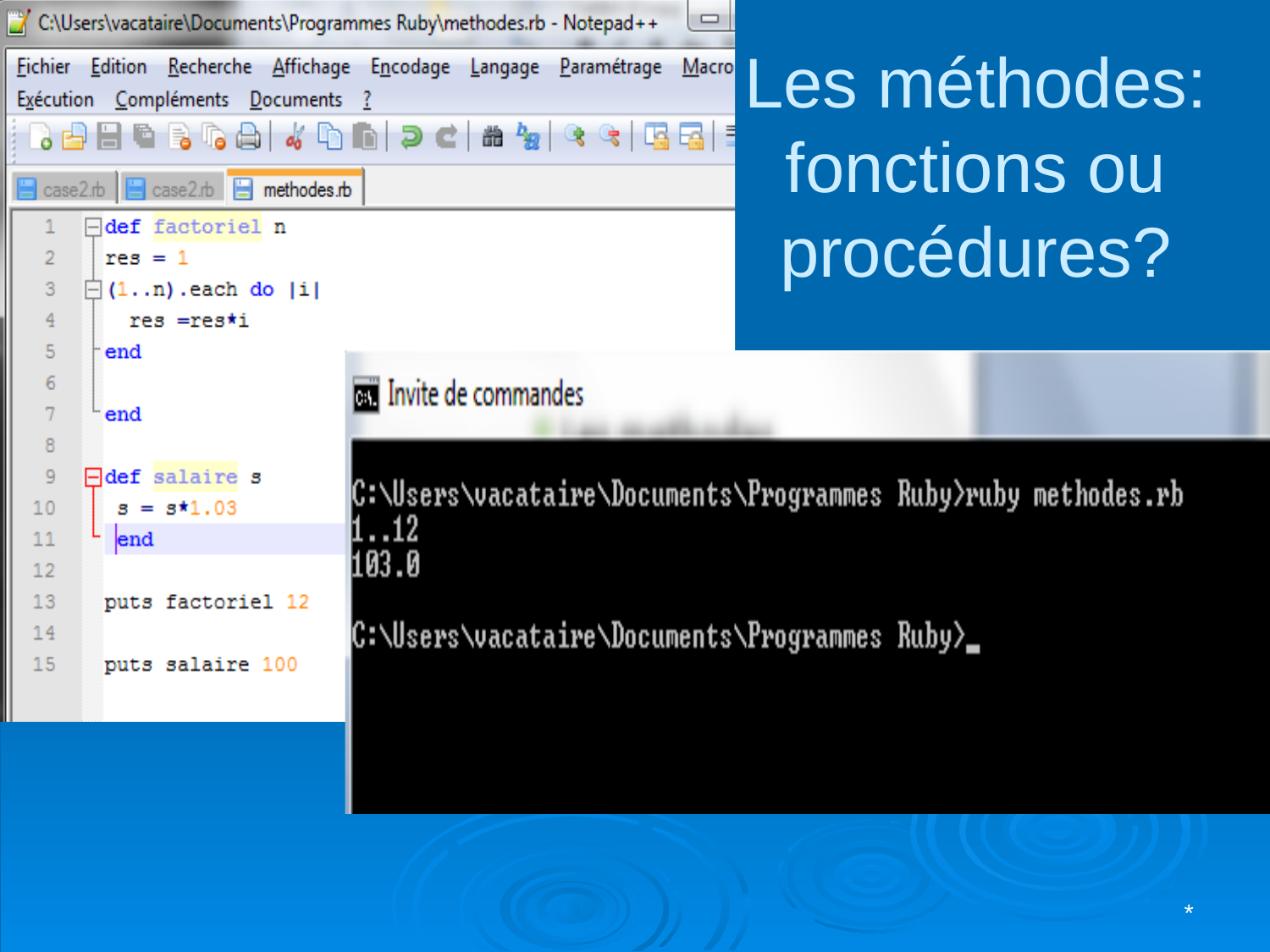

# Les méthodes: fonctions ou procédures?

*